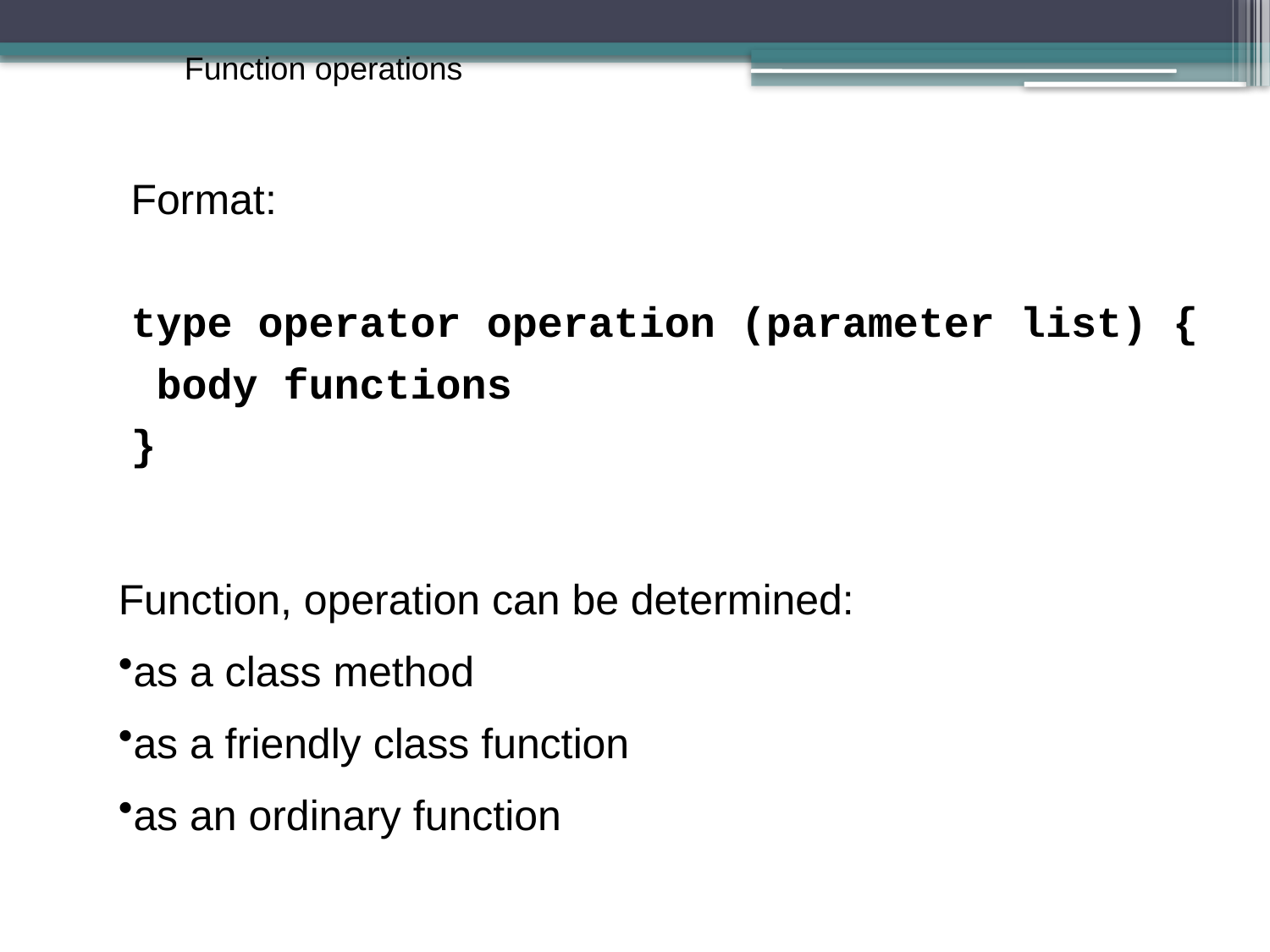

Function operations
Format:

type operator operation (parameter list) {
 body functions
}
Function, operation can be determined:
as a class method
as a friendly class function
as an ordinary function